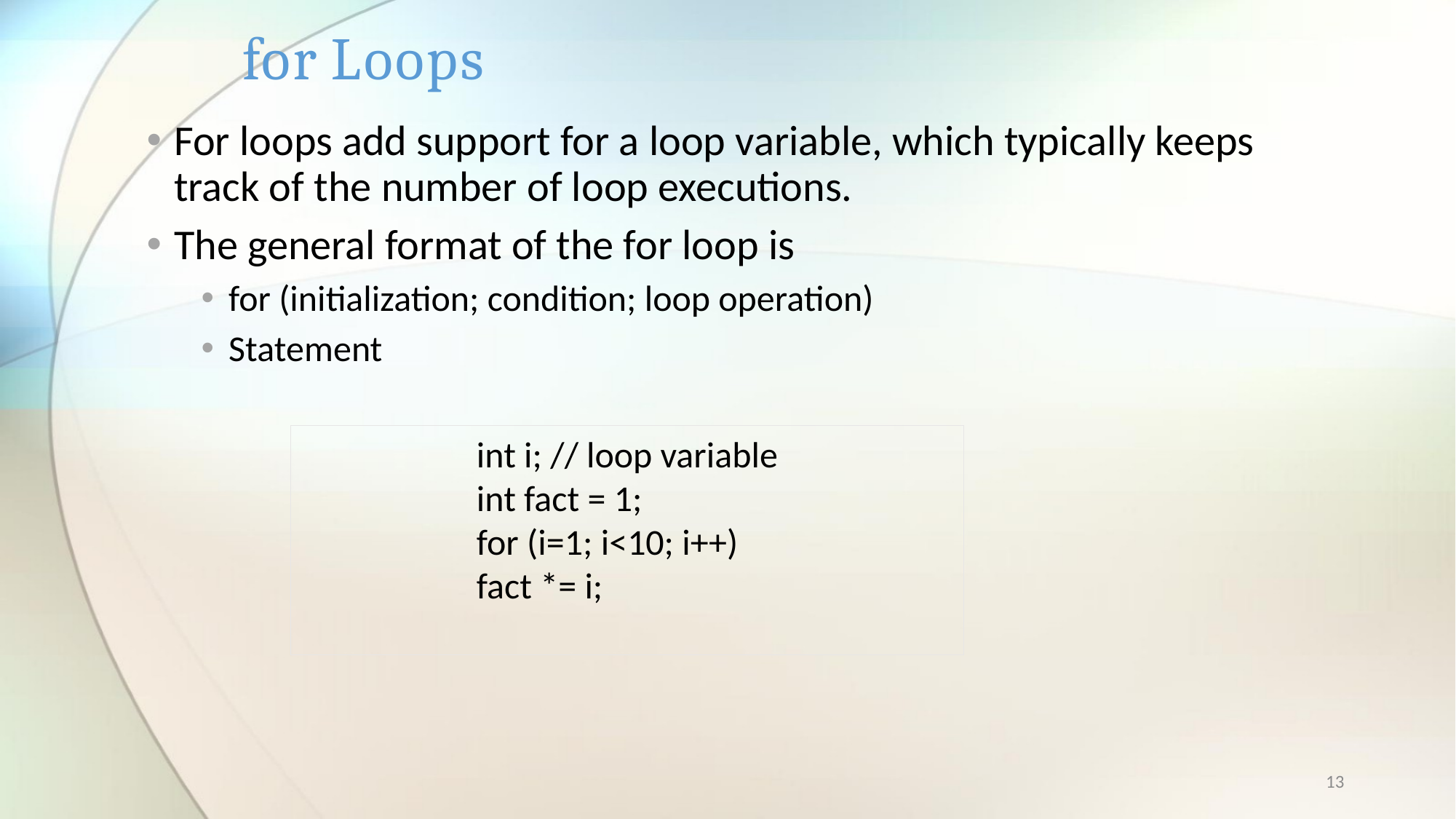

# for Loops
For loops add support for a loop variable, which typically keeps track of the number of loop executions.
The general format of the for loop is
for (initialization; condition; loop operation)
Statement

int i; // loop variable
int fact = 1;
for (i=1; i<10; i++)
fact *= i;

13